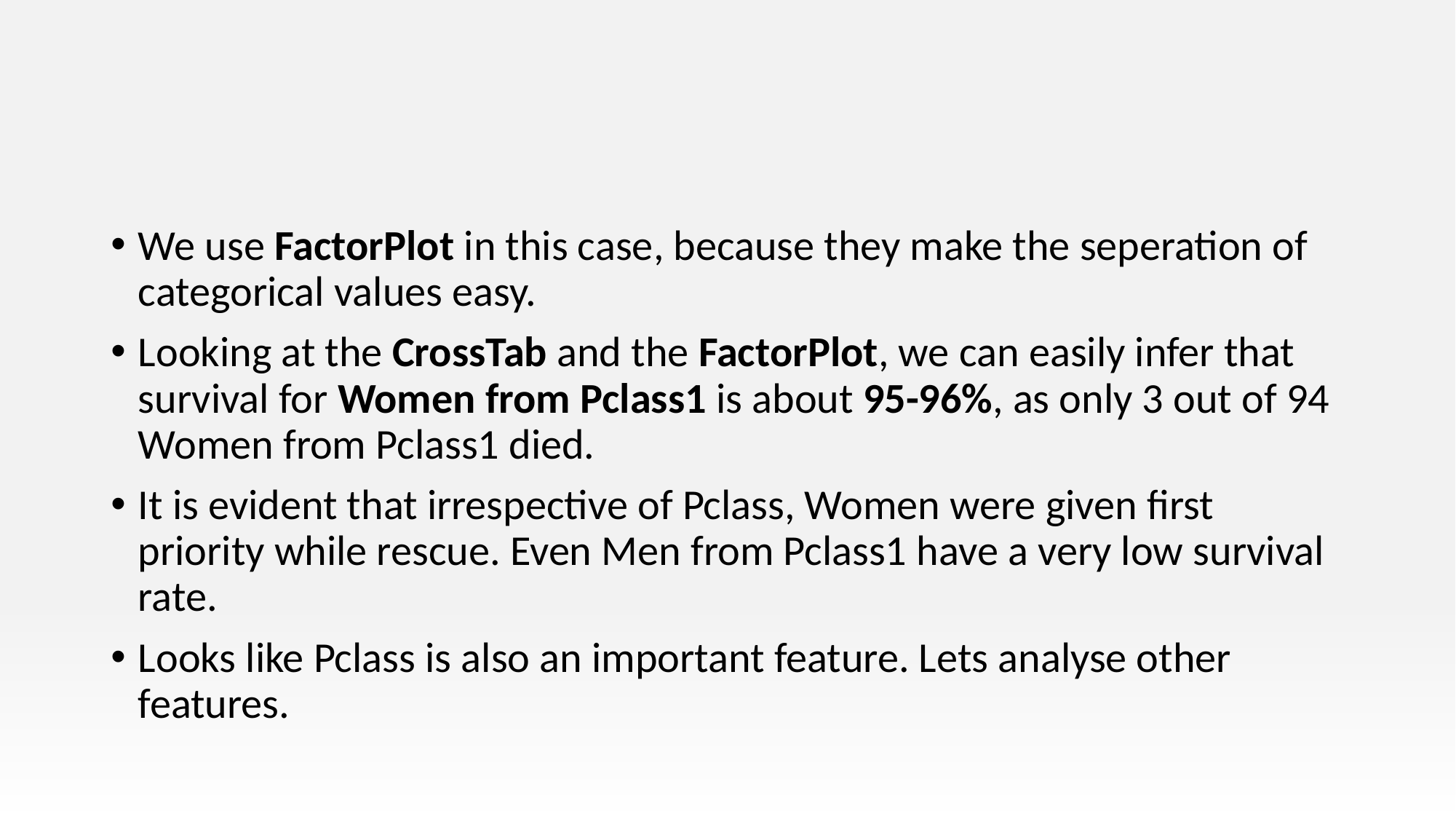

#
We use FactorPlot in this case, because they make the seperation of categorical values easy.
Looking at the CrossTab and the FactorPlot, we can easily infer that survival for Women from Pclass1 is about 95-96%, as only 3 out of 94 Women from Pclass1 died.
It is evident that irrespective of Pclass, Women were given first priority while rescue. Even Men from Pclass1 have a very low survival rate.
Looks like Pclass is also an important feature. Lets analyse other features.